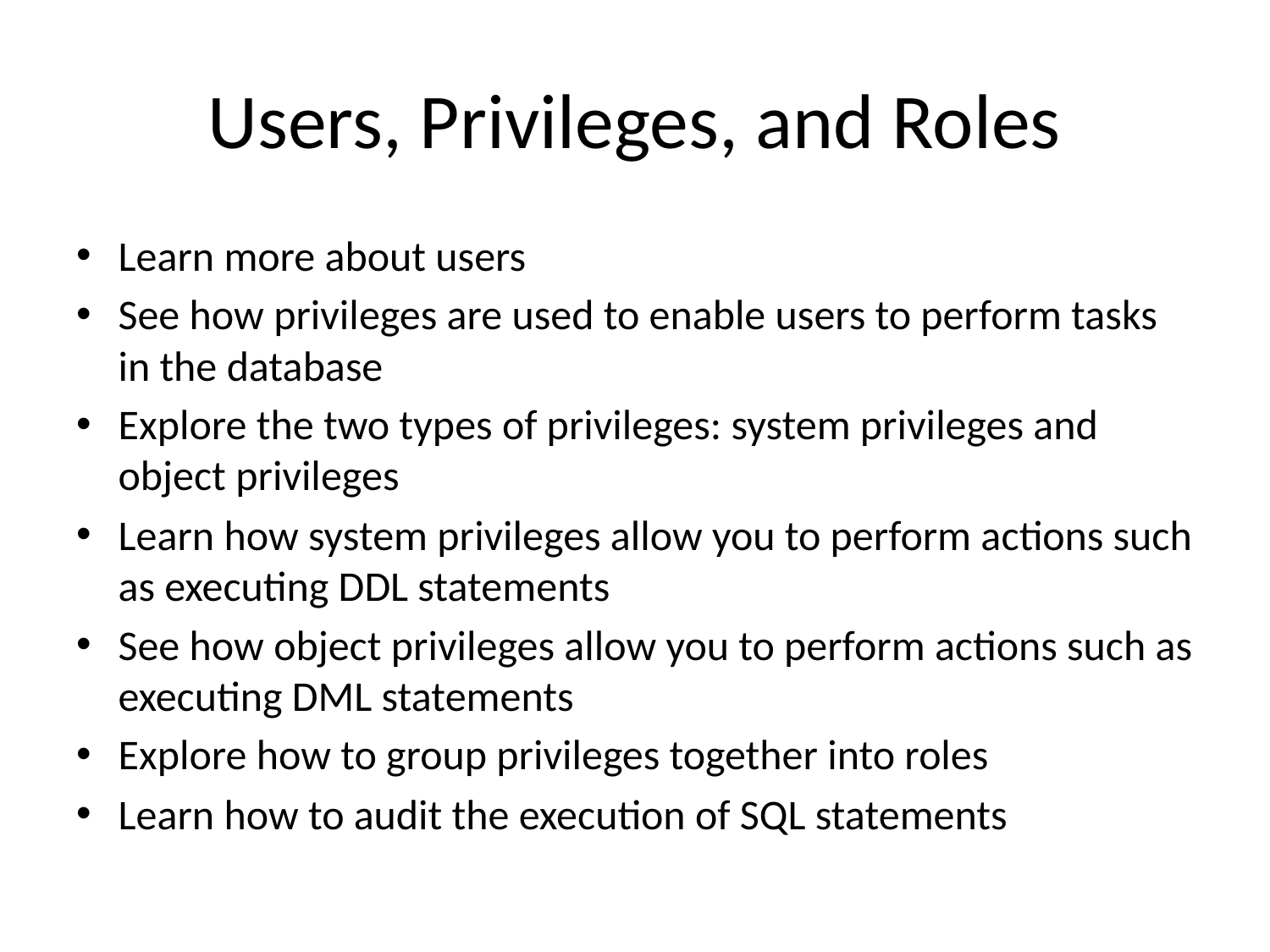

# Users, Privileges, and Roles
Learn more about users
See how privileges are used to enable users to perform tasks in the database
Explore the two types of privileges: system privileges and object privileges
Learn how system privileges allow you to perform actions such as executing DDL statements
See how object privileges allow you to perform actions such as executing DML statements
Explore how to group privileges together into roles
Learn how to audit the execution of SQL statements